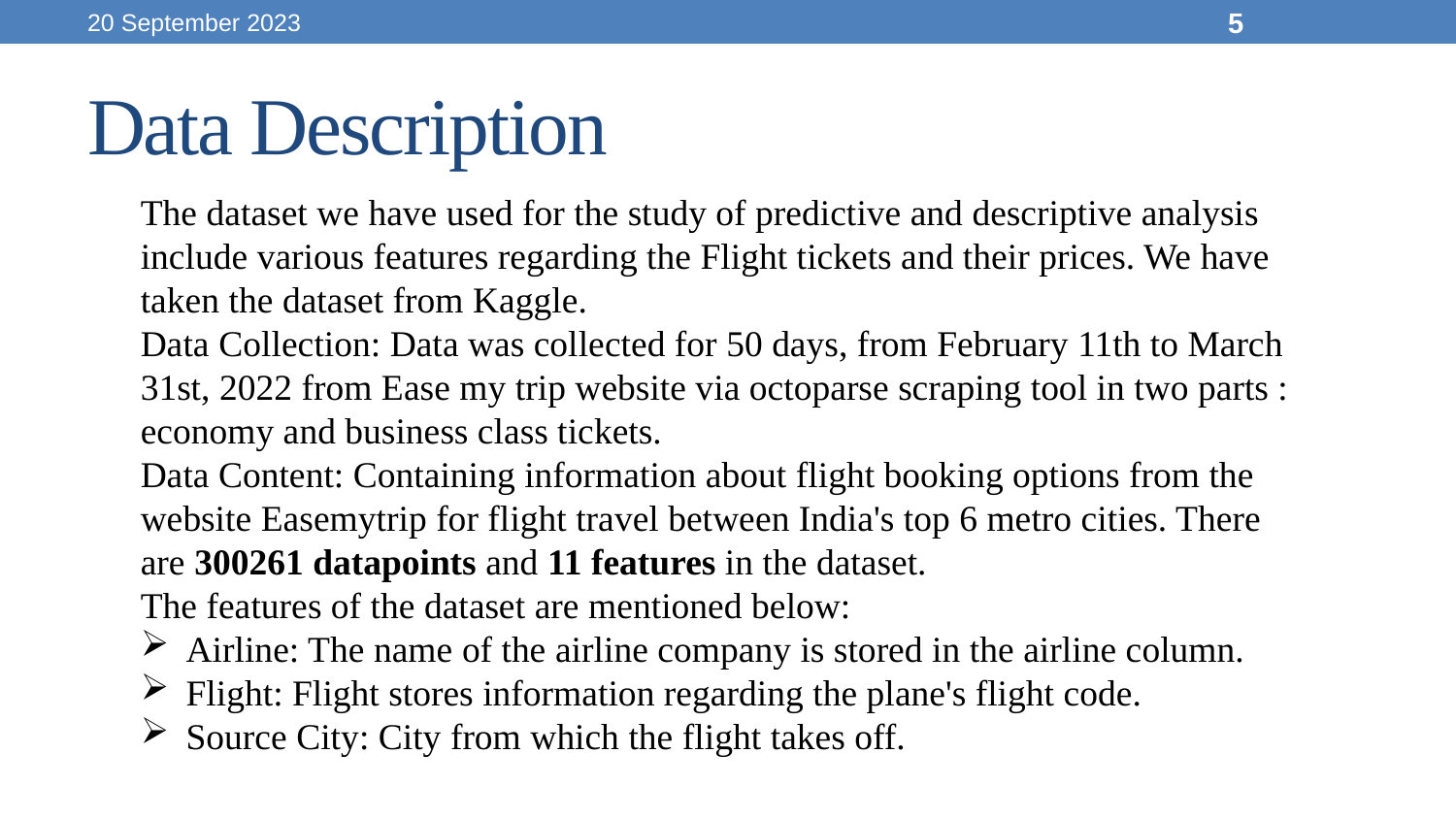

20 September 2023
5
# Data Description
The dataset we have used for the study of predictive and descriptive analysis include various features regarding the Flight tickets and their prices. We have taken the dataset from Kaggle.
Data Collection: Data was collected for 50 days, from February 11th to March 31st, 2022 from Ease my trip website via octoparse scraping tool in two parts : economy and business class tickets.
Data Content: Containing information about flight booking options from the website Easemytrip for flight travel between India's top 6 metro cities. There are 300261 datapoints and 11 features in the dataset.
The features of the dataset are mentioned below:
Airline: The name of the airline company is stored in the airline column.
Flight: Flight stores information regarding the plane's flight code.
Source City: City from which the flight takes off.